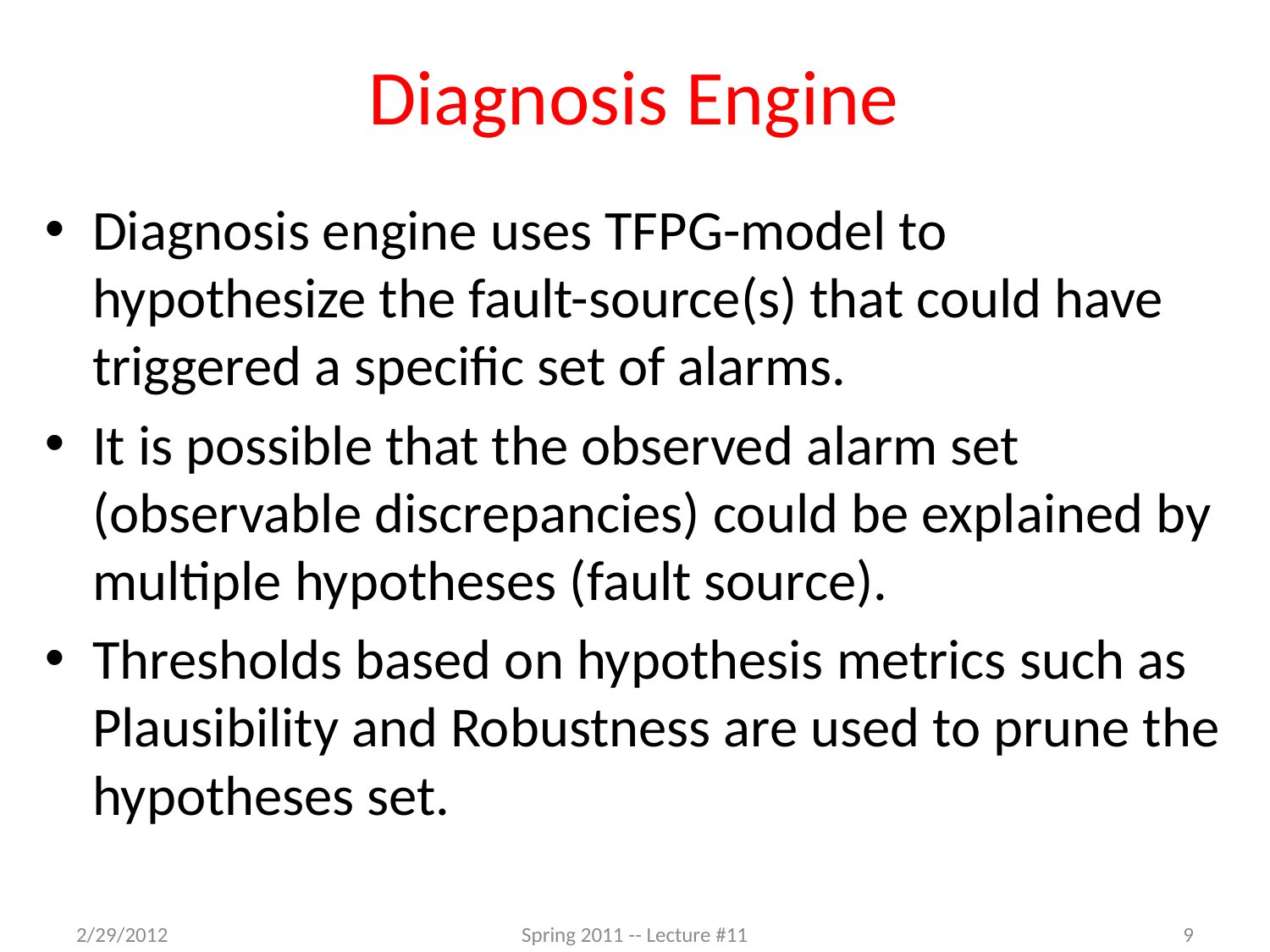

# Diagnosis Engine
Diagnosis engine uses TFPG-model to hypothesize the fault-source(s) that could have triggered a specific set of alarms.
It is possible that the observed alarm set (observable discrepancies) could be explained by multiple hypotheses (fault source).
Thresholds based on hypothesis metrics such as Plausibility and Robustness are used to prune the hypotheses set.
2/29/2012
Spring 2011 -- Lecture #11
9